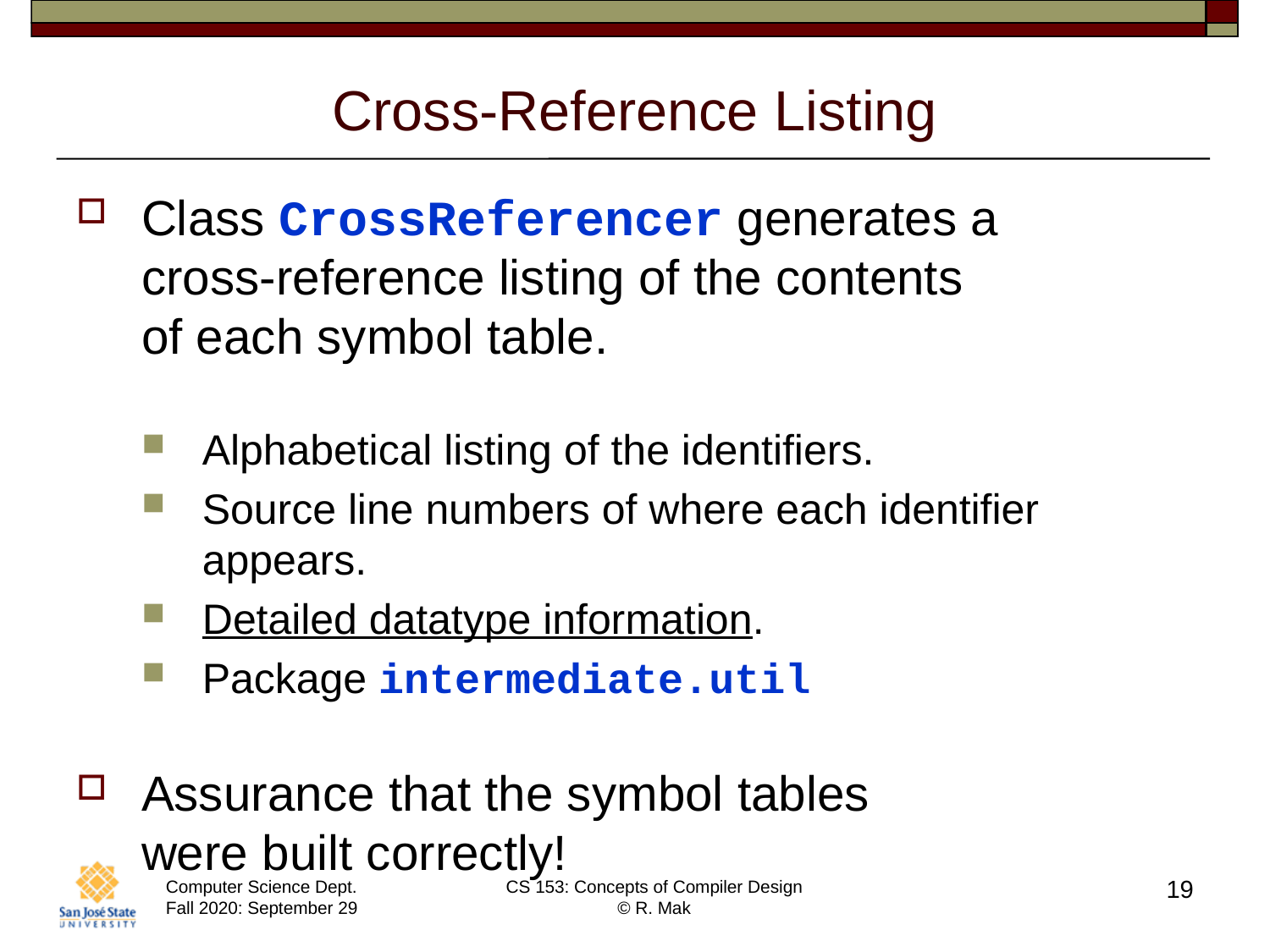

# Cross-Reference Listing
Class CrossReferencer generates a
cross-reference listing of the contents
of each symbol table.

Alphabetical listing of the identifiers.
Source line numbers of where each identifier appears.
Detailed datatype information.
Package intermediate.util

Assurance that the symbol tables
were built correctly!
19